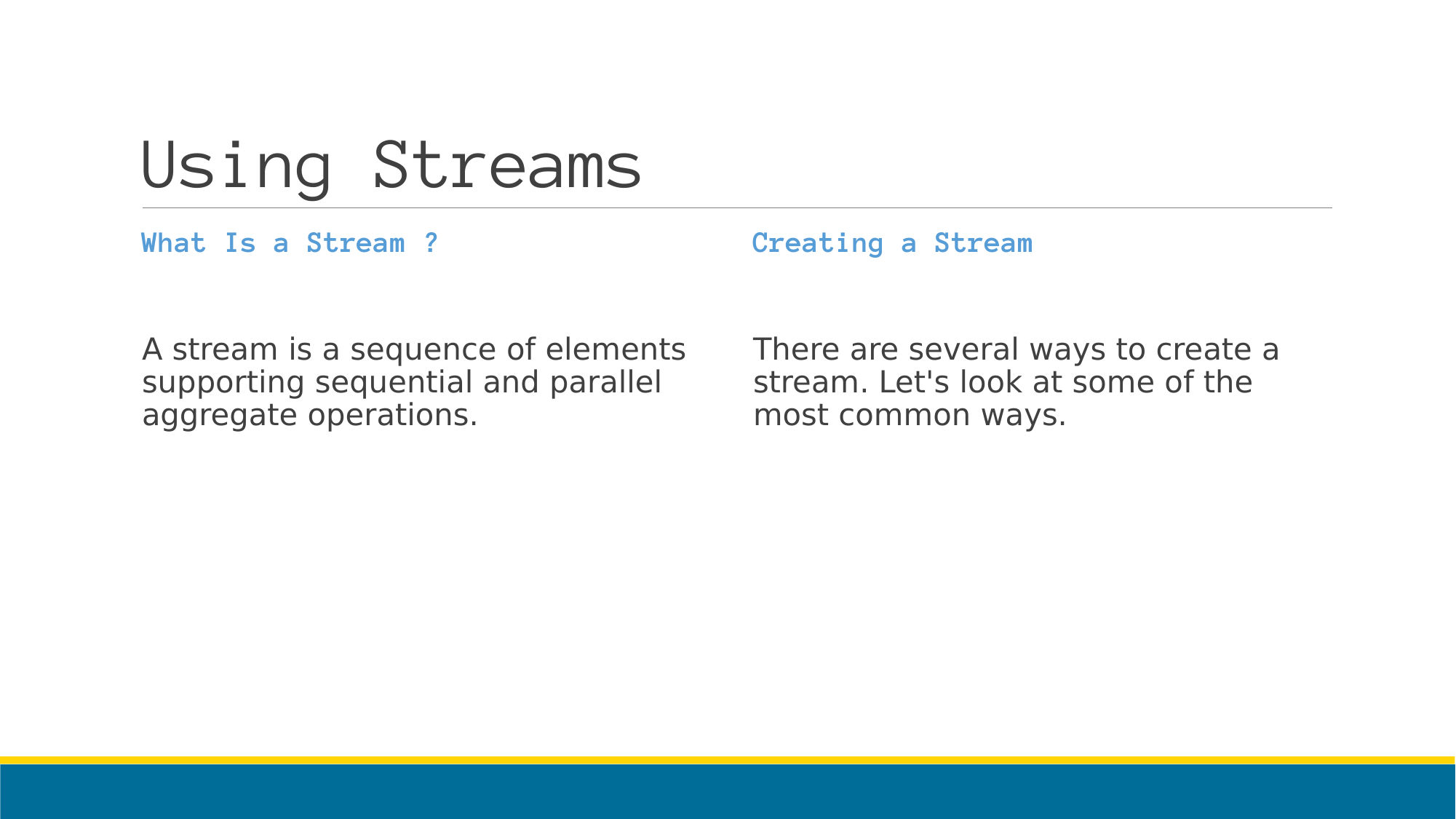

# Using Streams
What Is a Stream ?

A stream is a sequence of elements supporting sequential and parallel aggregate operations.
Creating a Stream

There are several ways to create a stream. Let's look at some of the most common ways.